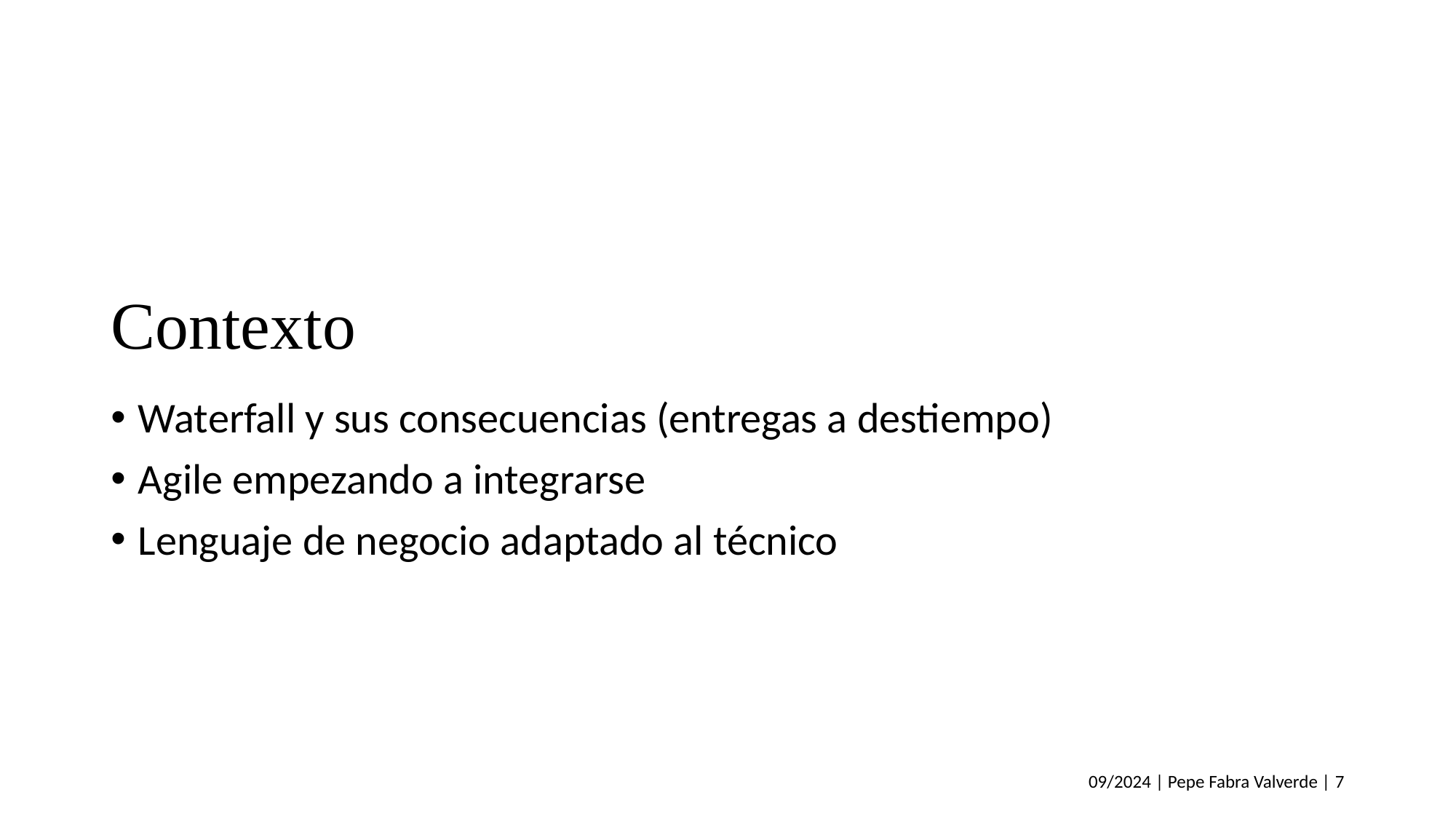

# Contexto
Waterfall y sus consecuencias (entregas a destiempo)
Agile empezando a integrarse
Lenguaje de negocio adaptado al técnico
09/2024 | Pepe Fabra Valverde | 7